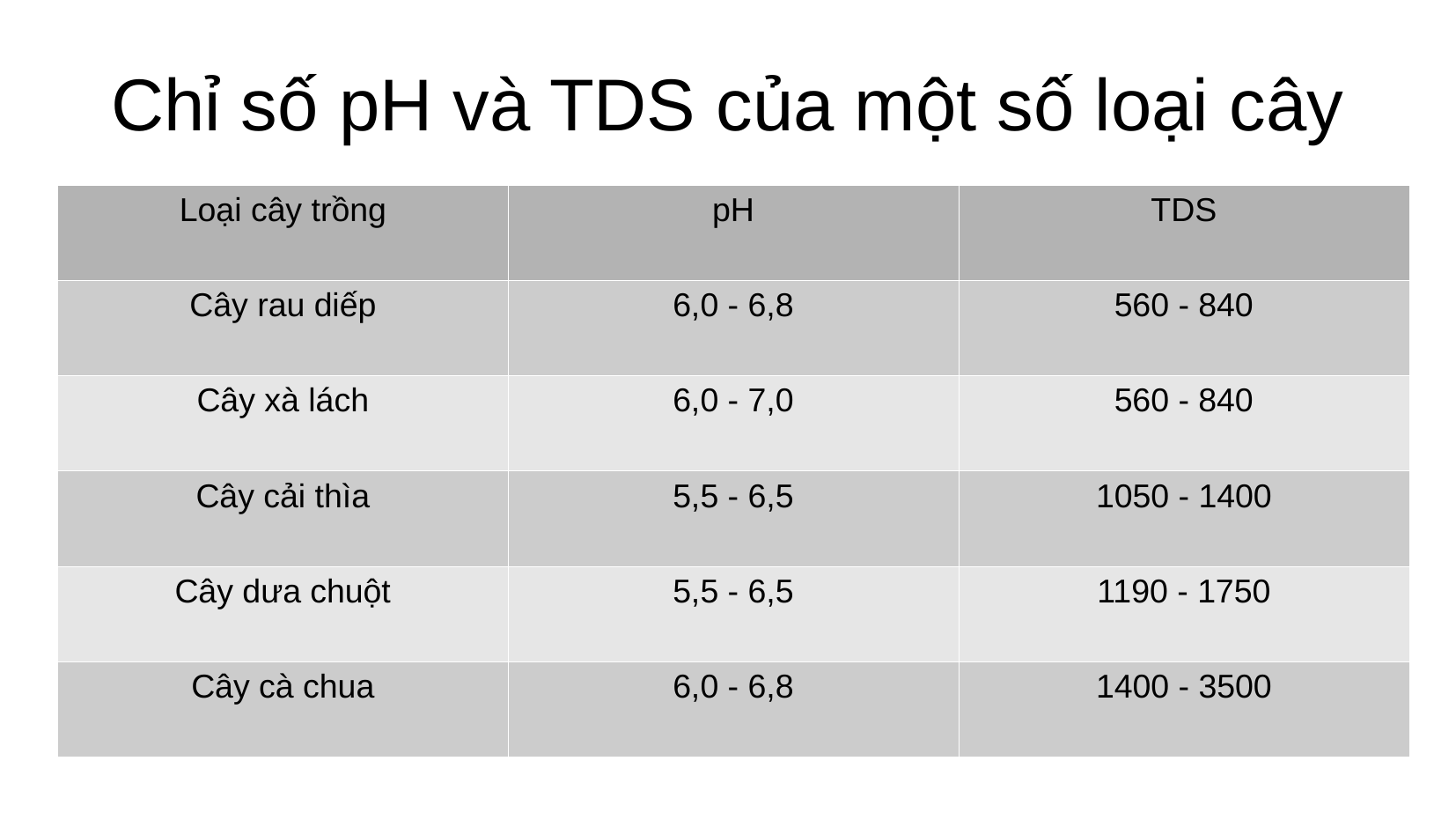

# Chỉ số pH và TDS của một số loại cây
| Loại cây trồng | pH | TDS |
| --- | --- | --- |
| Cây rau diếp | 6,0 - 6,8 | 560 - 840 |
| Cây xà lách | 6,0 - 7,0 | 560 - 840 |
| Cây cải thìa | 5,5 - 6,5 | 1050 - 1400 |
| Cây dưa chuột | 5,5 - 6,5 | 1190 - 1750 |
| Cây cà chua | 6,0 - 6,8 | 1400 - 3500 |